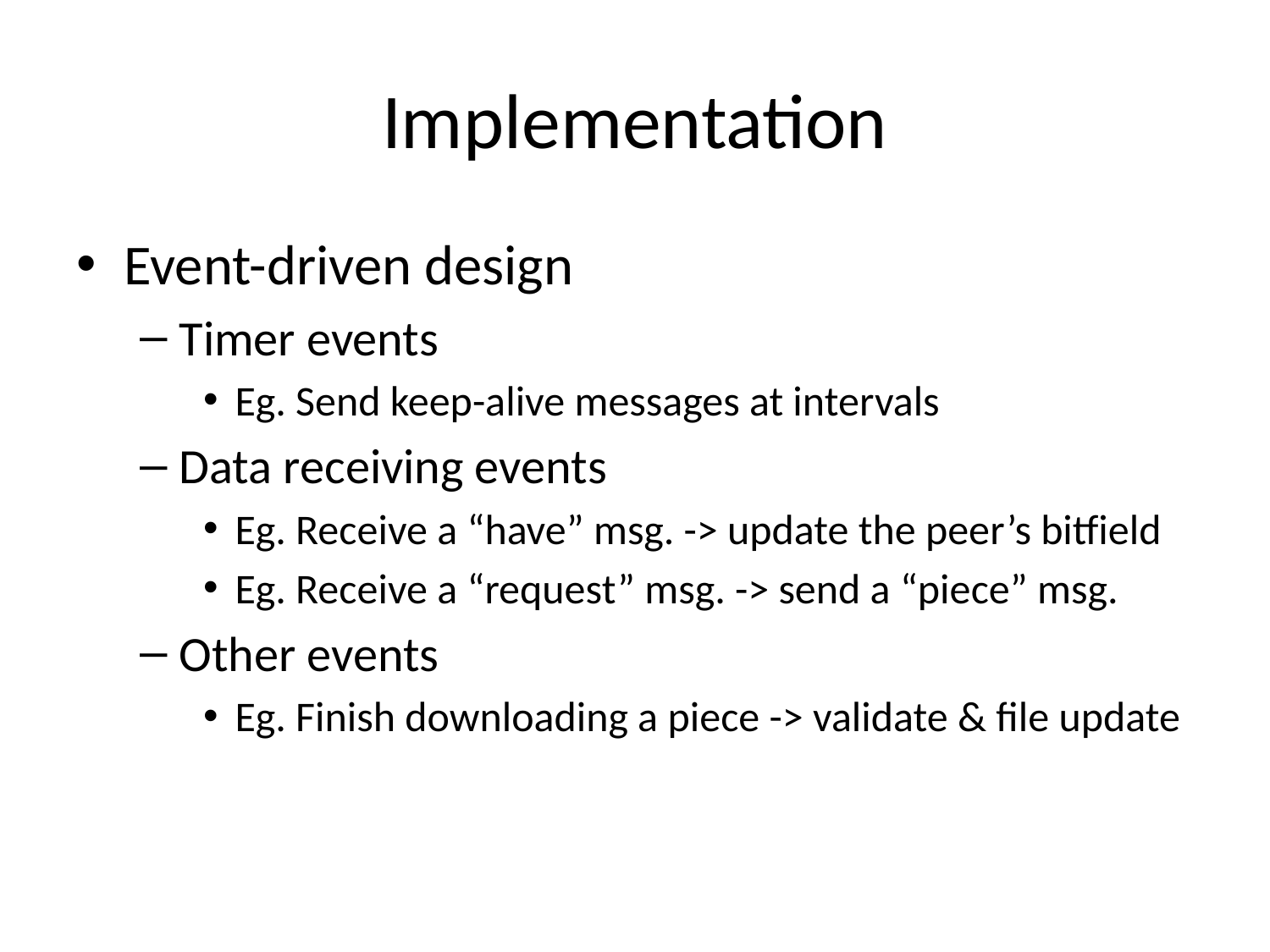

# Implementation
Event-driven design
Timer events
Eg. Send keep-alive messages at intervals
Data receiving events
Eg. Receive a “have” msg. -> update the peer’s bitfield
Eg. Receive a “request” msg. -> send a “piece” msg.
Other events
Eg. Finish downloading a piece -> validate & file update